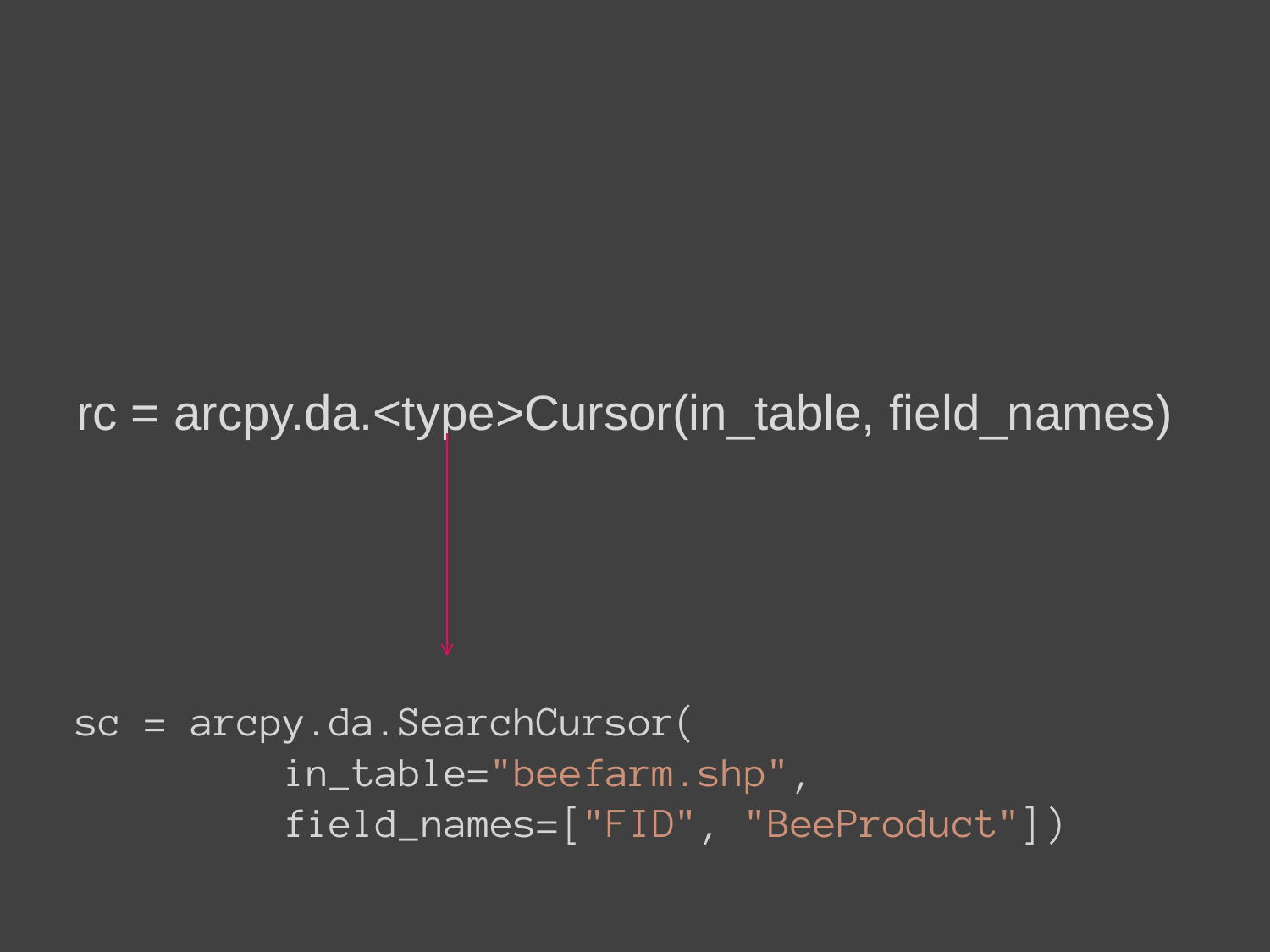

rc = arcpy.da.<type>Cursor(in_table, field_names)

sc = arcpy.da.SearchCursor(
         in_table="beefarm.shp",
         field_names=["FID", "BeeProduct"])